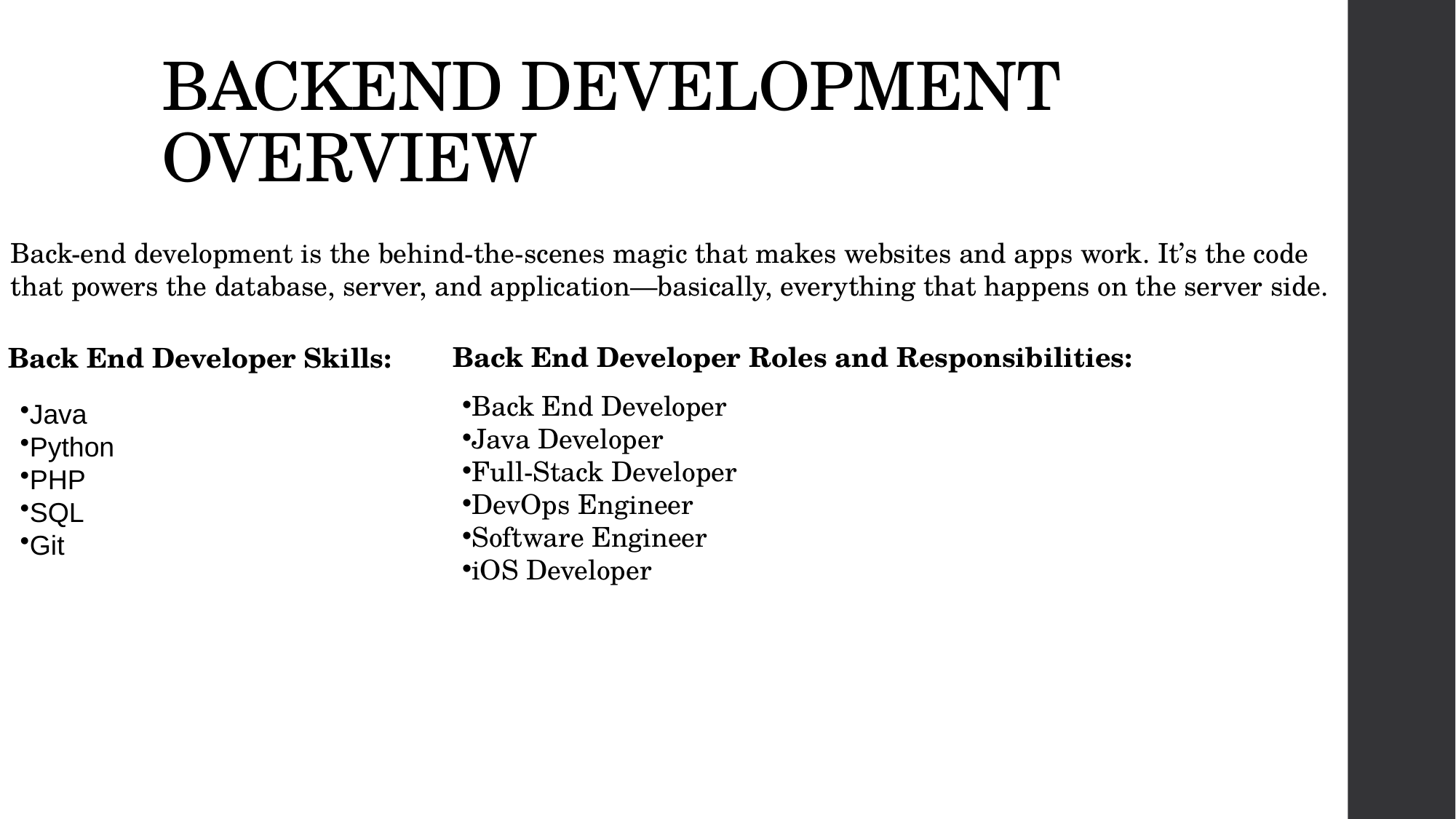

# BACKEND DEVELOPMENT OVERVIEW
Back-end development is the behind-the-scenes magic that makes websites and apps work. It’s the code that powers the database, server, and application—basically, everything that happens on the server side.
Back End Developer Roles and Responsibilities:
Back End Developer Skills:

Java
Python
PHP
SQL
Git
Back End Developer
Java Developer
Full-Stack Developer
DevOps Engineer
Software Engineer
iOS Developer